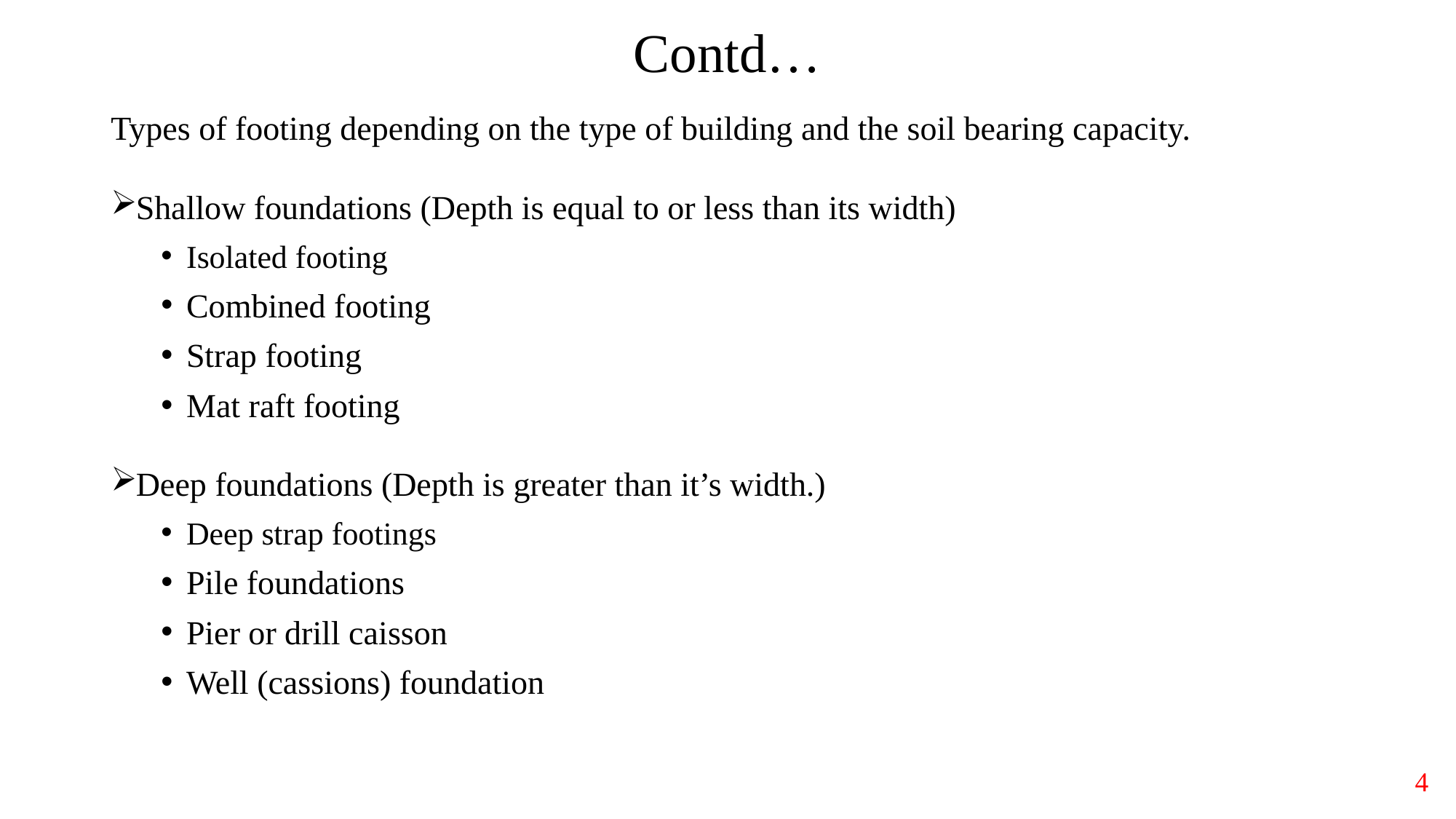

# Contd…
Types of footing depending on the type of building and the soil bearing capacity.

Shallow foundations (Depth is equal to or less than its width)
Isolated footing
Combined footing
Strap footing
Mat raft footing

Deep foundations (Depth is greater than it’s width.)
Deep strap footings
Pile foundations
Pier or drill caisson
Well (cassions) foundation

4